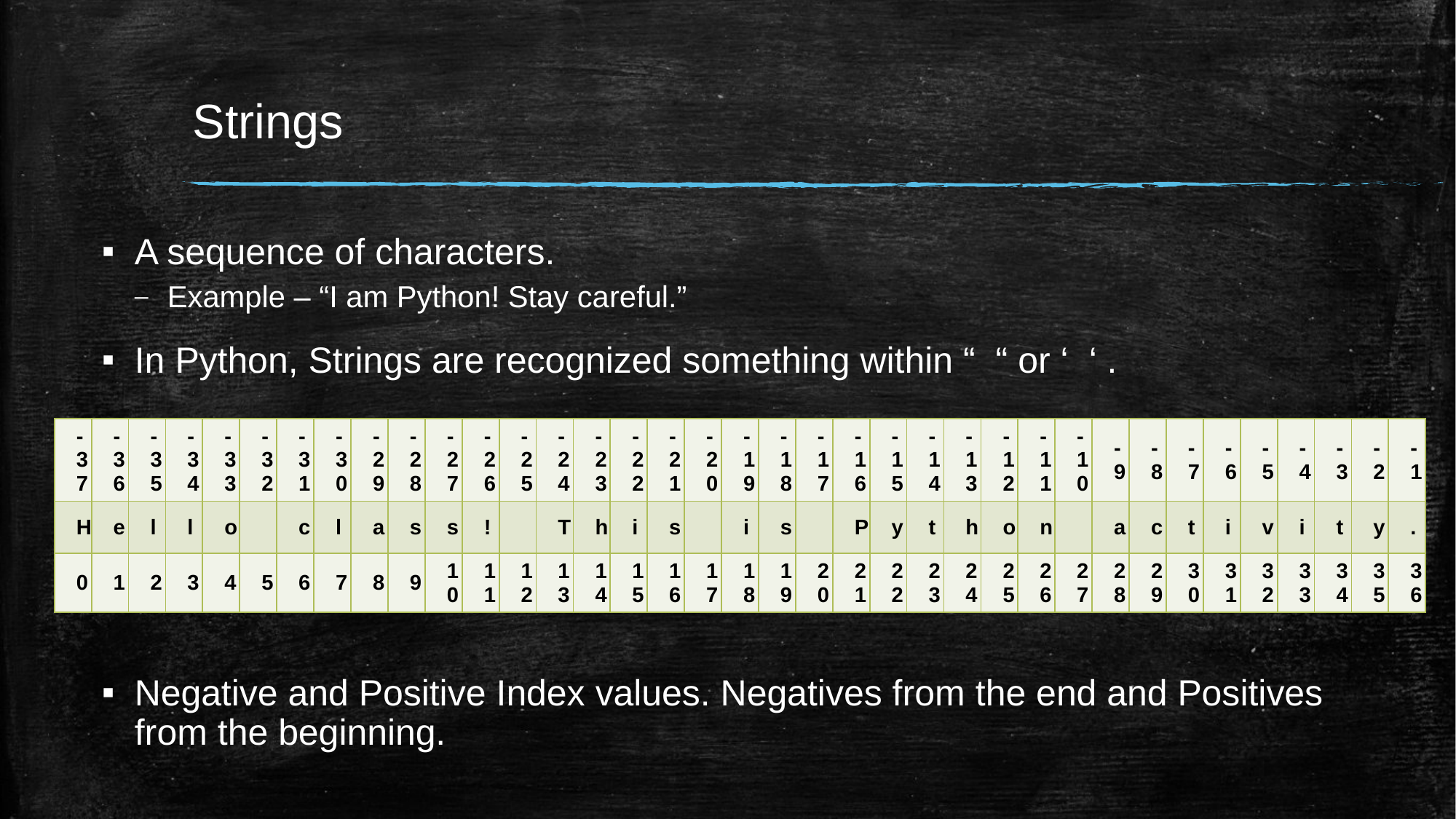

# Strings
A sequence of characters.
Example – “I am Python! Stay careful.”
In Python, Strings are recognized something within “  “ or ‘  ‘ .

Negative and Positive Index values. Negatives from the end and Positives from the beginning.

| -37 | -36 | -35 | -34 | -33 | -32 | -31 | -30 | -29 | -28 | -27 | -26 | -25 | -24 | -23 | -22 | -21 | -20 | -19 | -18 | -17 | -16 | -15 | -14 | -13 | -12 | -11 | -10 | -9 | -8 | -7 | -6 | -5 | -4 | -3 | -2 | -1 |
| --- | --- | --- | --- | --- | --- | --- | --- | --- | --- | --- | --- | --- | --- | --- | --- | --- | --- | --- | --- | --- | --- | --- | --- | --- | --- | --- | --- | --- | --- | --- | --- | --- | --- | --- | --- | --- |
| H | e | l | l | o |  | c | l | a | s | s | ! |  | T | h | i | s |  | i | s |  | P | y | t | h | o | n |  | a | c | t | i | v | i | t | y | . |
| 0 | 1 | 2 | 3 | 4 | 5 | 6 | 7 | 8 | 9 | 10 | 11 | 12 | 13 | 14 | 15 | 16 | 17 | 18 | 19 | 20 | 21 | 22 | 23 | 24 | 25 | 26 | 27 | 28 | 29 | 30 | 31 | 32 | 33 | 34 | 35 | 36 |